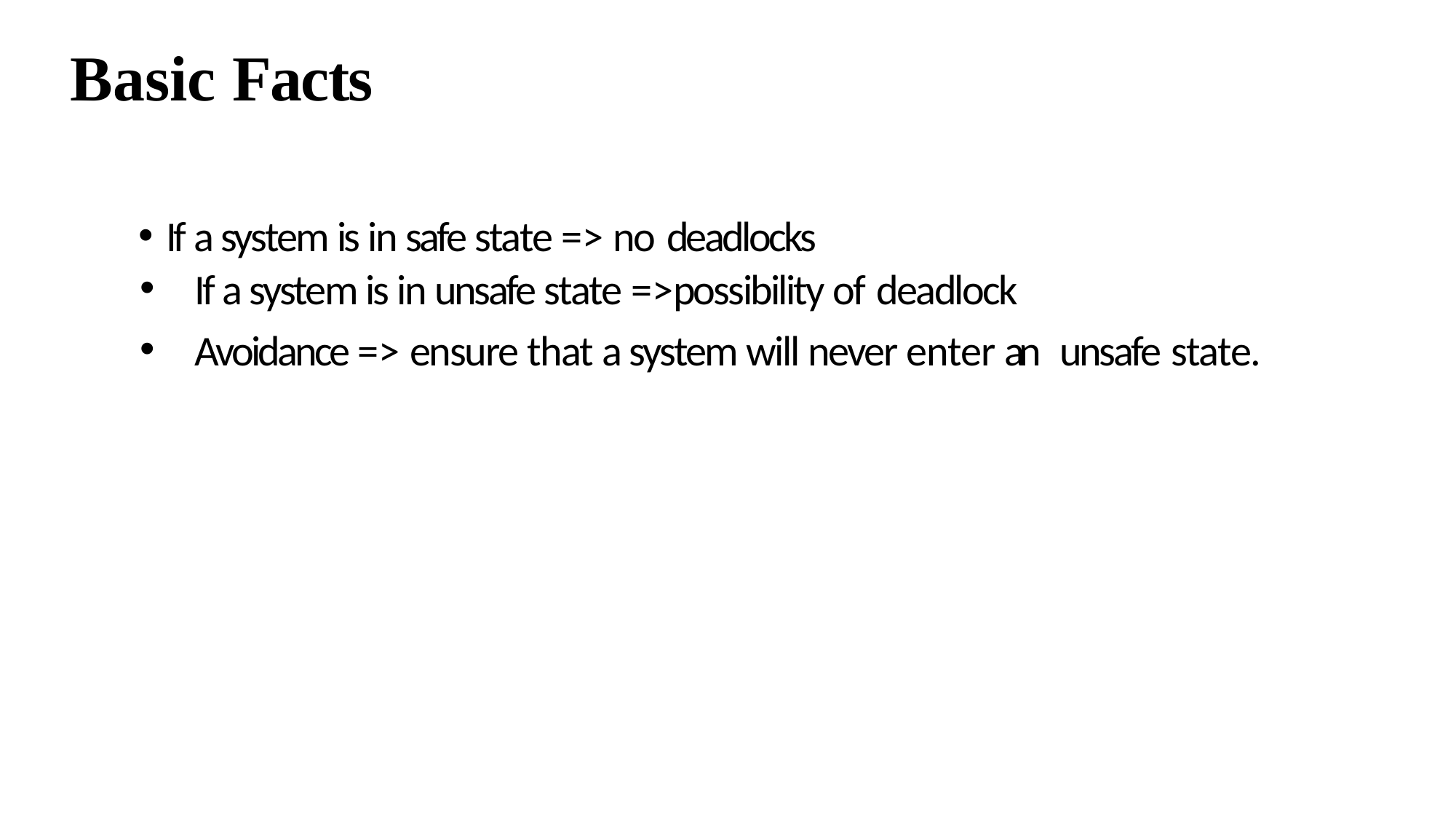

# Basic Facts
If a system is in safe state => no deadlocks
If a system is in unsafe state =>possibility of deadlock
Avoidance => ensure that a system will never enter a  n              unsafe state.